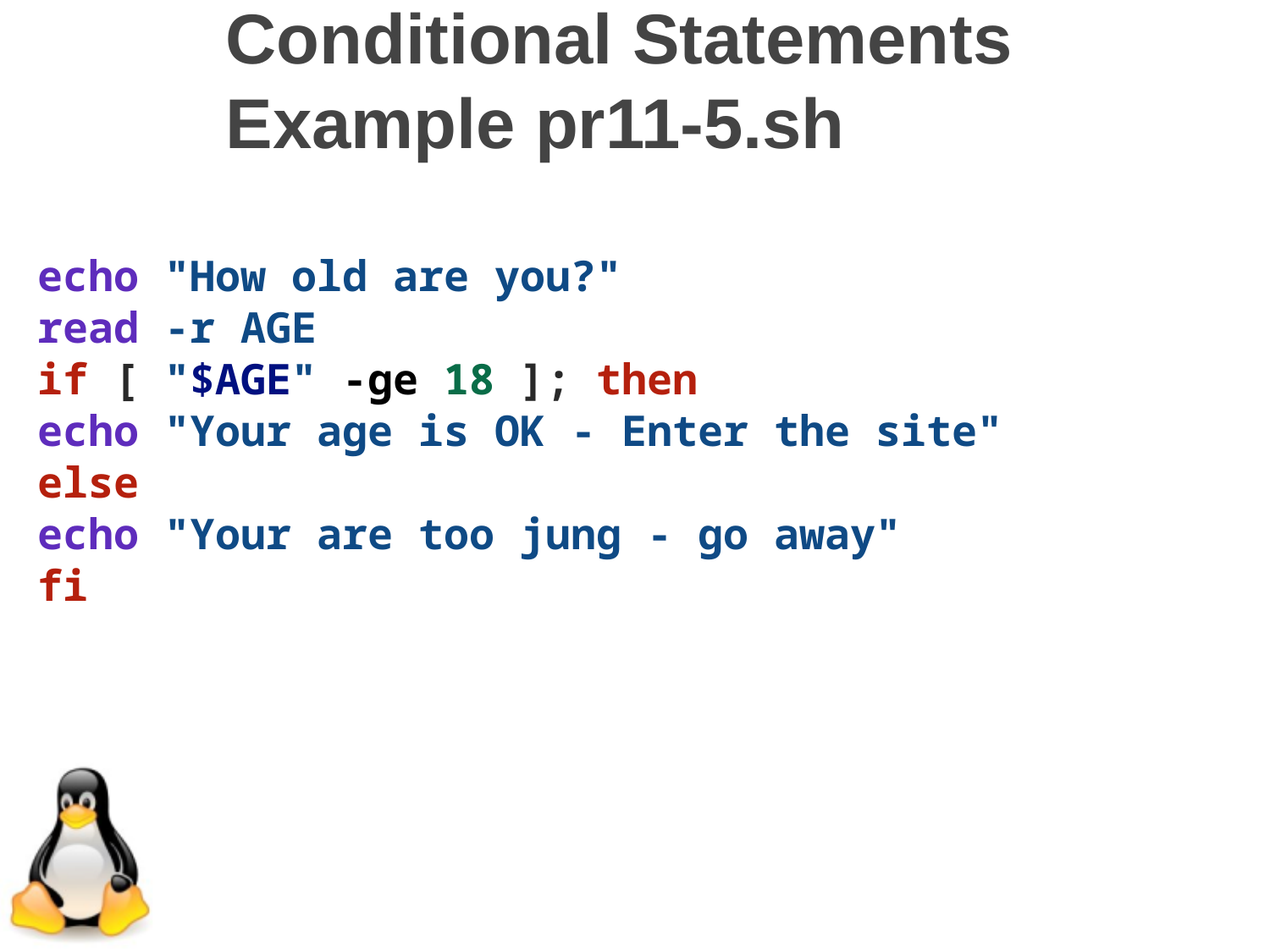

Conditional Statements Example pr11-5.sh
echo "How old are you?"
read -r AGE
if [ "$AGE" -ge 18 ]; then
echo "Your age is OK - Enter the site"
else
echo "Your are too jung - go away"
fi